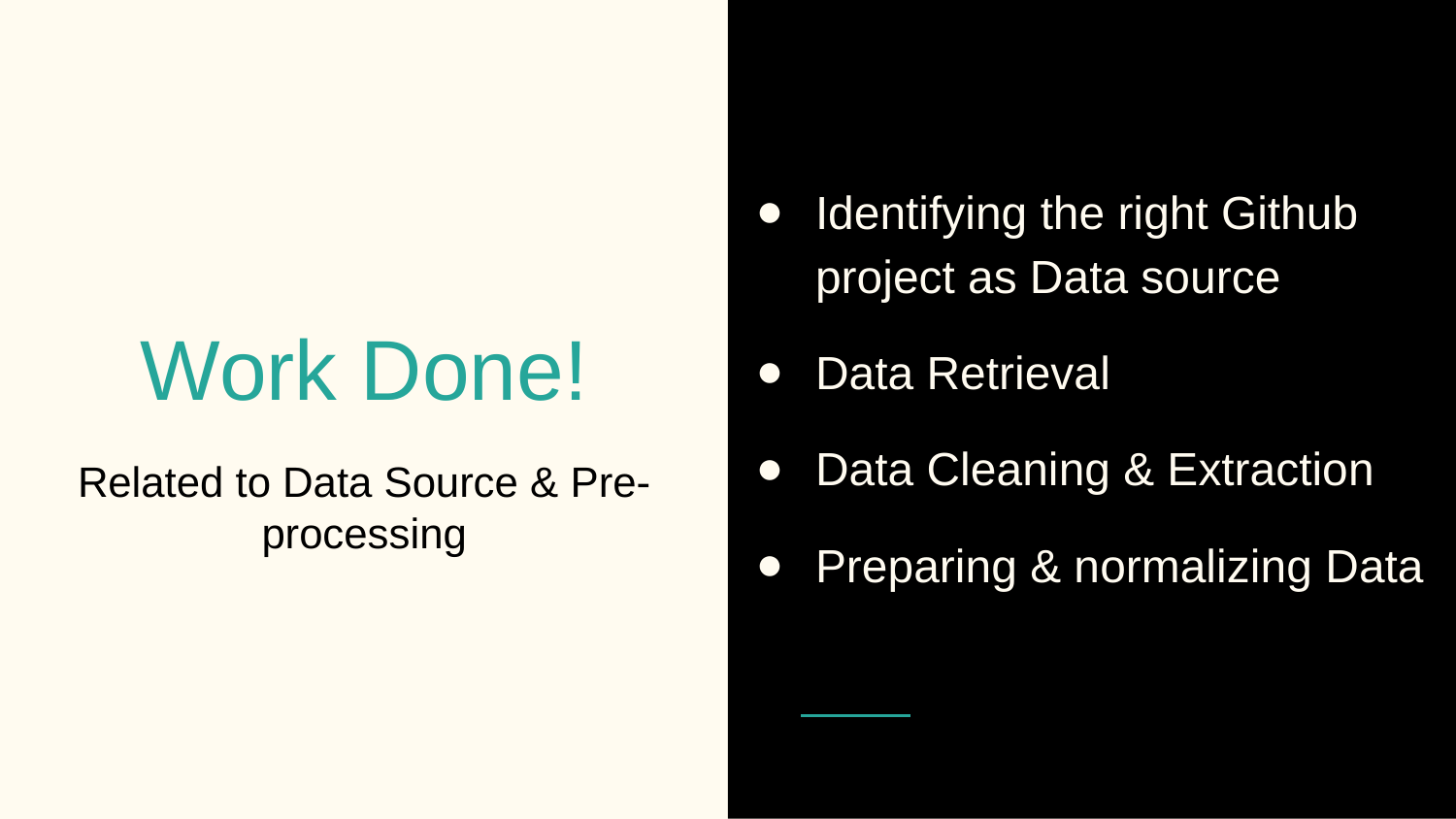

Identifying the right Github project as Data source
Data Retrieval
Data Cleaning & Extraction
Preparing & normalizing Data

# Work Done!
Related to Data Source & Pre-processing